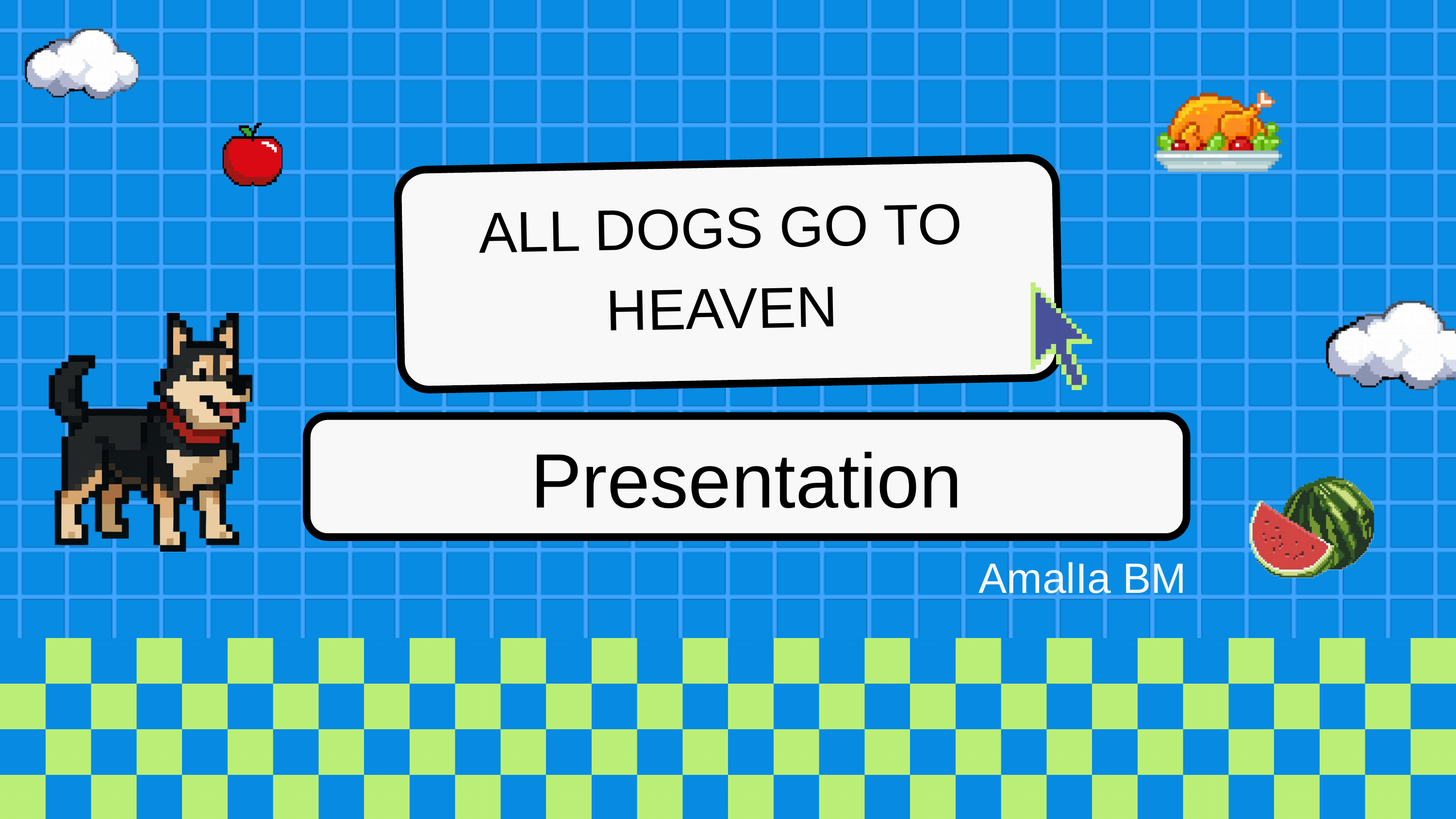

ALL DOGS GO TO HEAVEN

Presentation

AmalIa BM